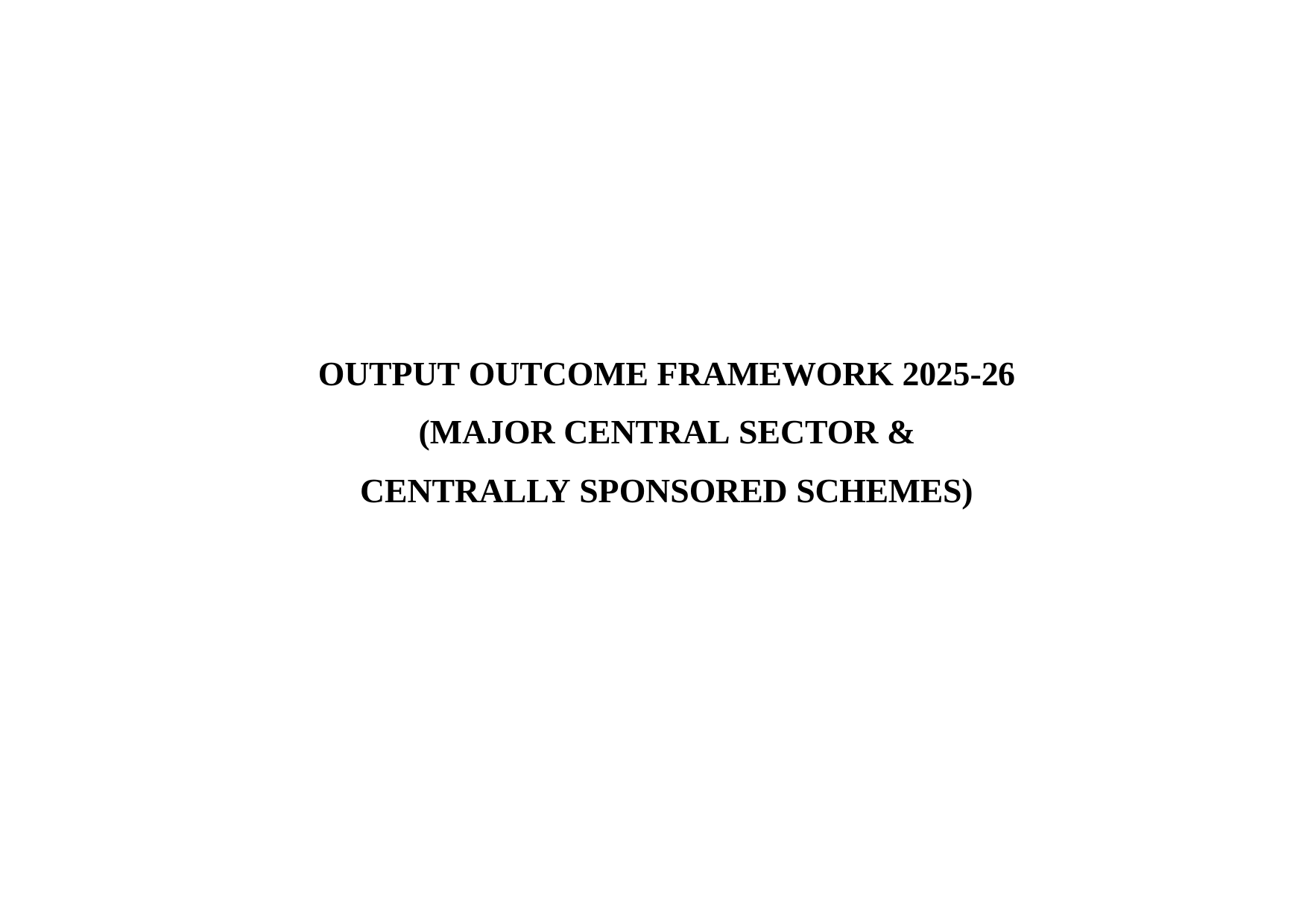

# OUTPUT OUTCOME FRAMEWORK 2025-26 (MAJOR CENTRAL SECTOR & CENTRALLY SPONSORED SCHEMES)